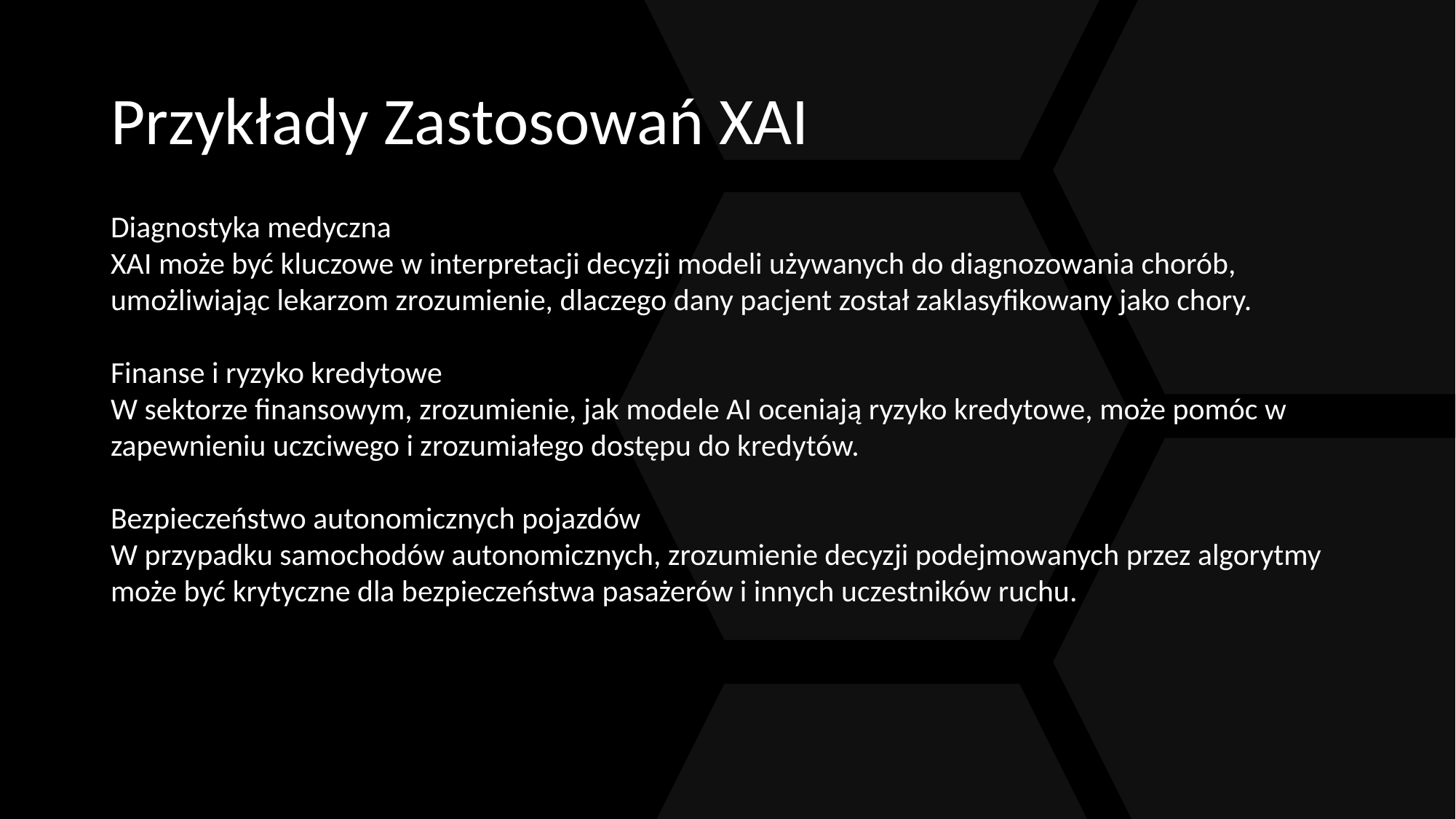

# Przykłady Zastosowań XAI
Diagnostyka medyczna
XAI może być kluczowe w interpretacji decyzji modeli używanych do diagnozowania chorób, umożliwiając lekarzom zrozumienie, dlaczego dany pacjent został zaklasyfikowany jako chory.

Finanse i ryzyko kredytowe
W sektorze finansowym, zrozumienie, jak modele AI oceniają ryzyko kredytowe, może pomóc w zapewnieniu uczciwego i zrozumiałego dostępu do kredytów.

Bezpieczeństwo autonomicznych pojazdów
W przypadku samochodów autonomicznych, zrozumienie decyzji podejmowanych przez algorytmy może być krytyczne dla bezpieczeństwa pasażerów i innych uczestników ruchu.